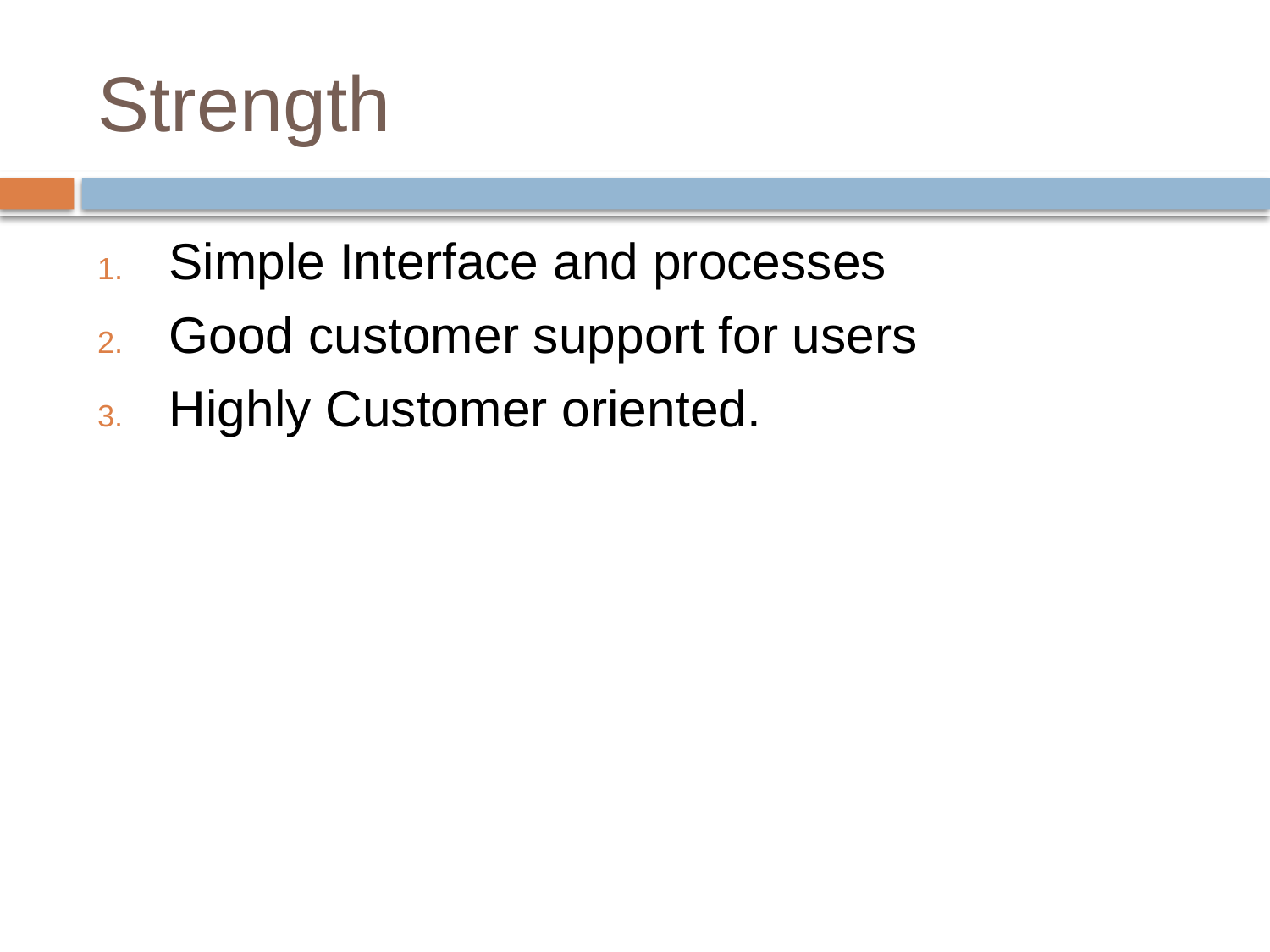

# Strength
Simple Interface and processes
Good customer support for users
Highly Customer oriented.